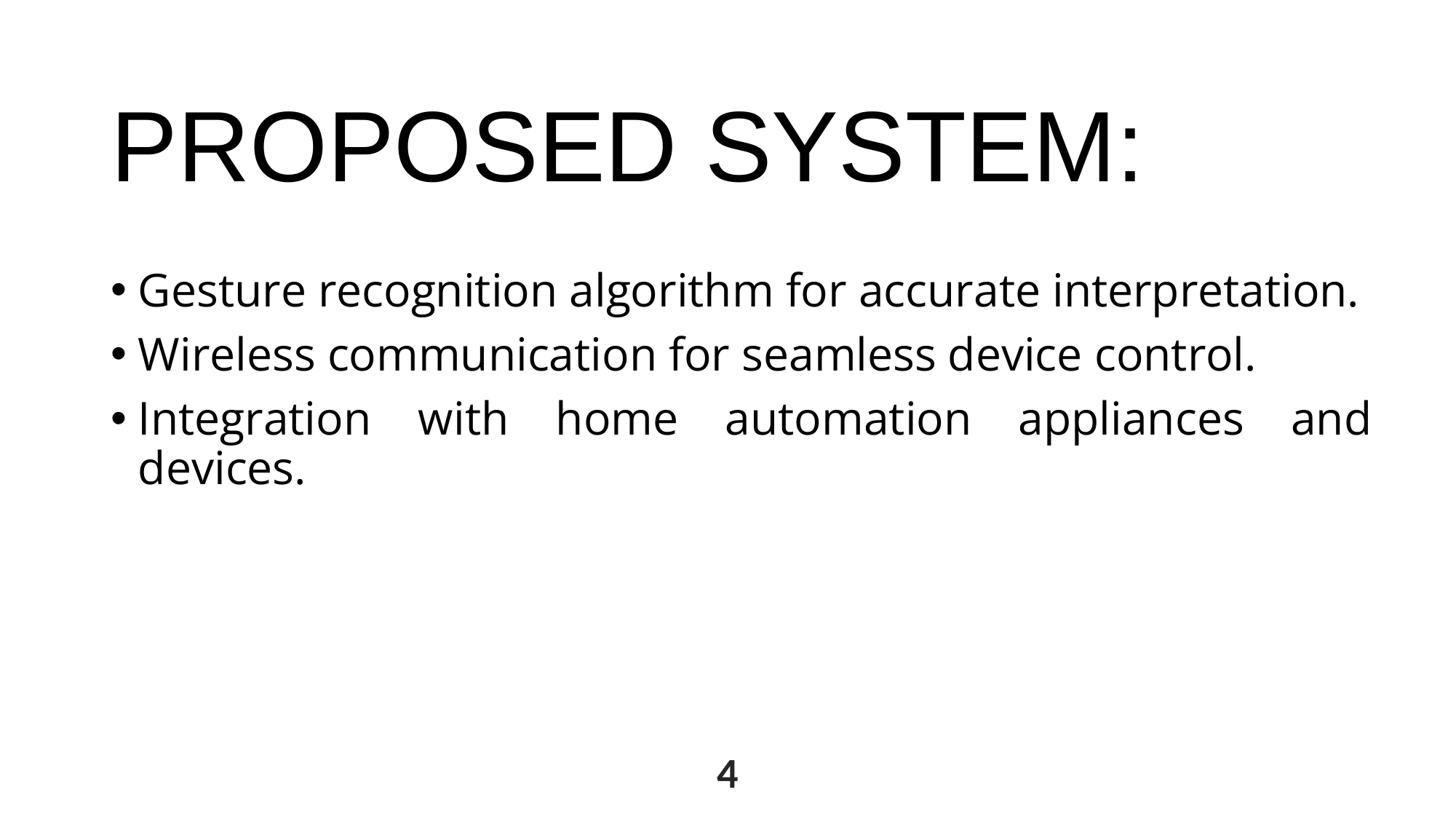

# PROPOSED SYSTEM:
Gesture recognition algorithm for accurate interpretation.
Wireless communication for seamless device control.
Integration with home automation appliances and devices.
4